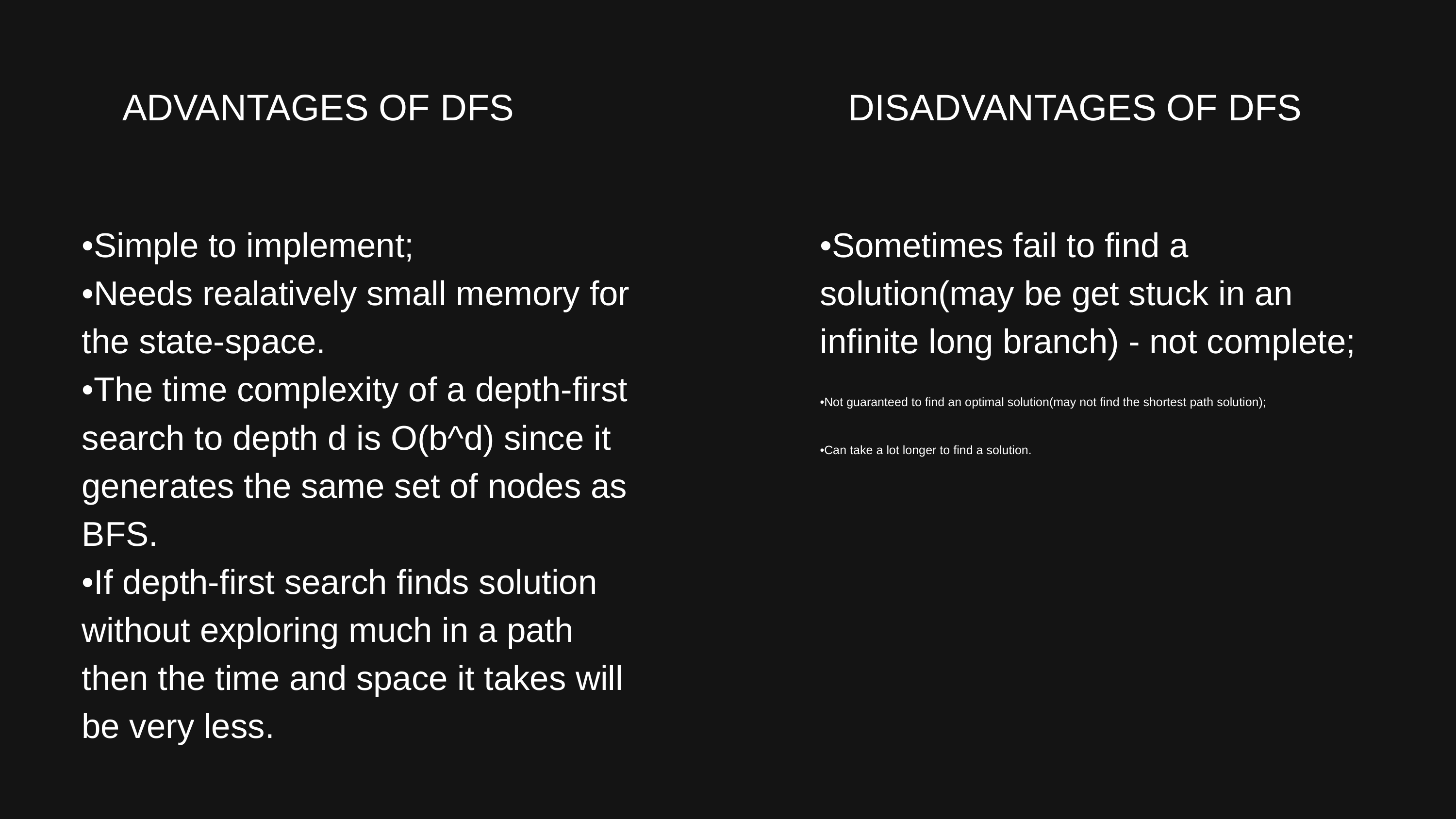

ADVANTAGES OF DFS
DISADVANTAGES OF DFS
•Simple to implement;
•Needs realatively small memory for the state-space.
•The time complexity of a depth-first search to depth d is O(b^d) since it generates the same set of nodes as BFS.
•If depth-first search finds solution without exploring much in a path then the time and space it takes will be very less.
•Sometimes fail to find a solution(may be get stuck in an infinite long branch) - not complete;
•Not guaranteed to find an optimal solution(may not find the shortest path solution);
•Can take a lot longer to find a solution.